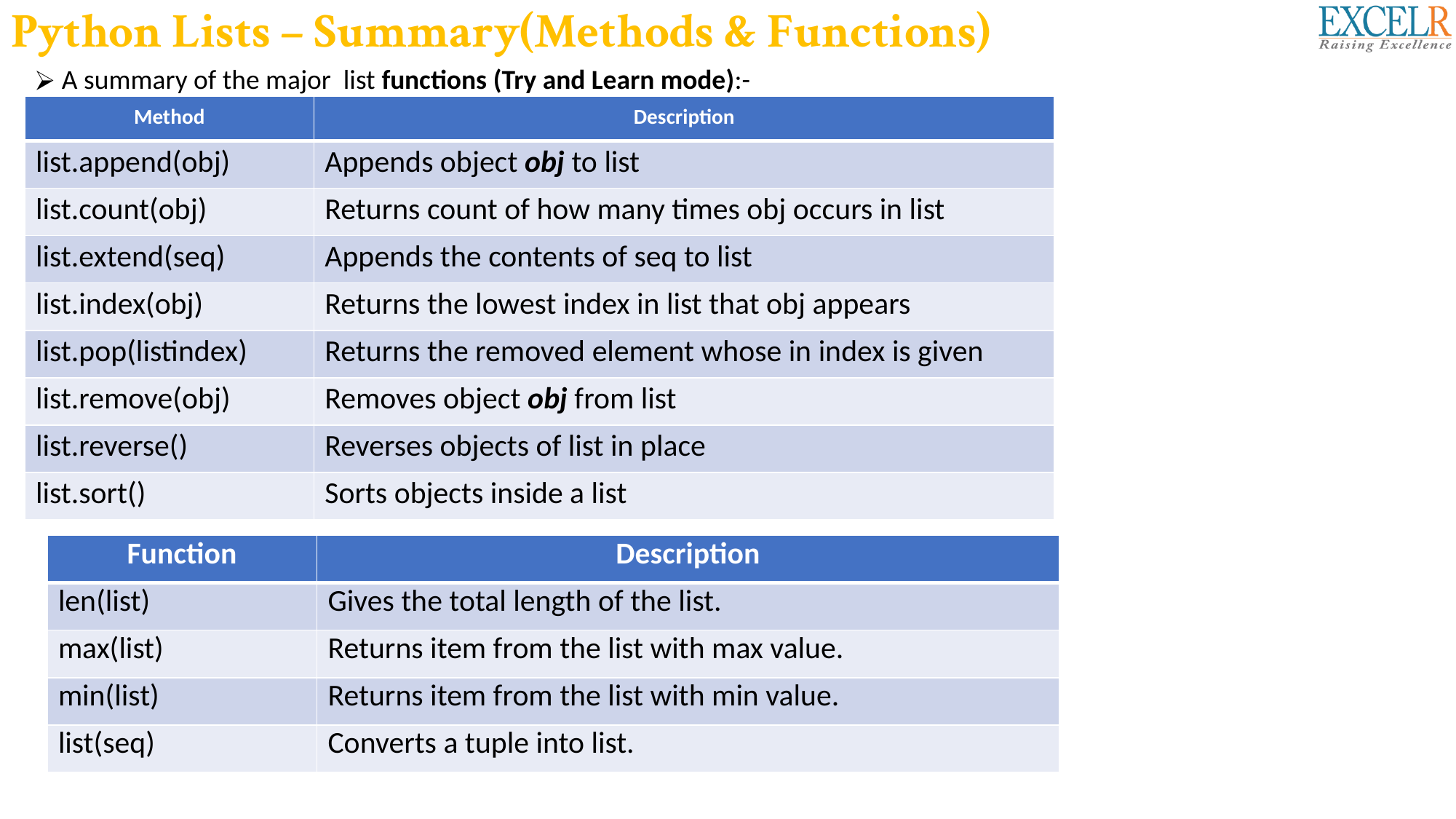

# Python Lists – Summary(Methods & Functions)
 A summary of the major  list functions (Try and Learn mode):-

| Method | Description |
| --- | --- |
| list.append(obj) | Appends object obj to list |
| list.count(obj) | Returns count of how many times obj occurs in list |
| list.extend(seq) | Appends the contents of seq to list |
| list.index(obj) | Returns the lowest index in list that obj appears |
| list.pop(listindex) | Returns the removed element whose in index is given |
| list.remove(obj) | Removes object obj from list |
| list.reverse() | Reverses objects of list in place |
| list.sort() | Sorts objects inside a list |

A summary of the major  list methods(Try and Learn mode) :-

| Function | Description |
| --- | --- |
| len(list) | Gives the total length of the list. |
| max(list) | Returns item from the list with max value. |
| min(list) | Returns item from the list with min value. |
| list(seq) | Converts a tuple into list. |